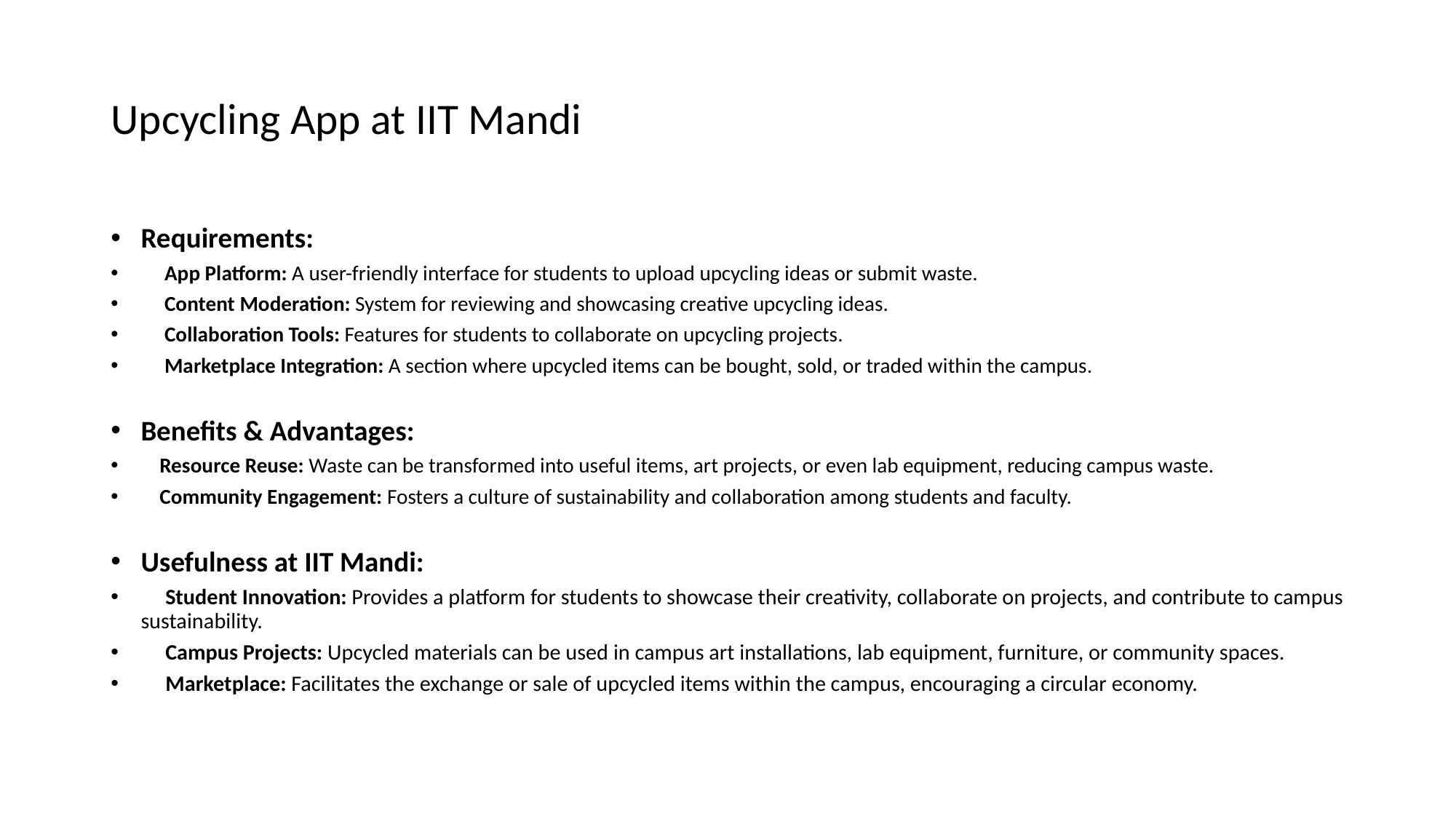

# Upcycling App at IIT Mandi

Requirements:
     App Platform: A user-friendly interface for students to upload upcycling ideas or submit waste.
     Content Moderation: System for reviewing and showcasing creative upcycling ideas.
     Collaboration Tools: Features for students to collaborate on upcycling projects.
     Marketplace Integration: A section where upcycled items can be bought, sold, or traded within the campus.

Benefits & Advantages:
    Resource Reuse: Waste can be transformed into useful items, art projects, or even lab equipment, reducing campus waste.
    Community Engagement: Fosters a culture of sustainability and collaboration among students and faculty.

Usefulness at IIT Mandi:
     Student Innovation: Provides a platform for students to showcase their creativity, collaborate on projects, and contribute to campus sustainability.
     Campus Projects: Upcycled materials can be used in campus art installations, lab equipment, furniture, or community spaces.
     Marketplace: Facilitates the exchange or sale of upcycled items within the campus, encouraging a circular economy.